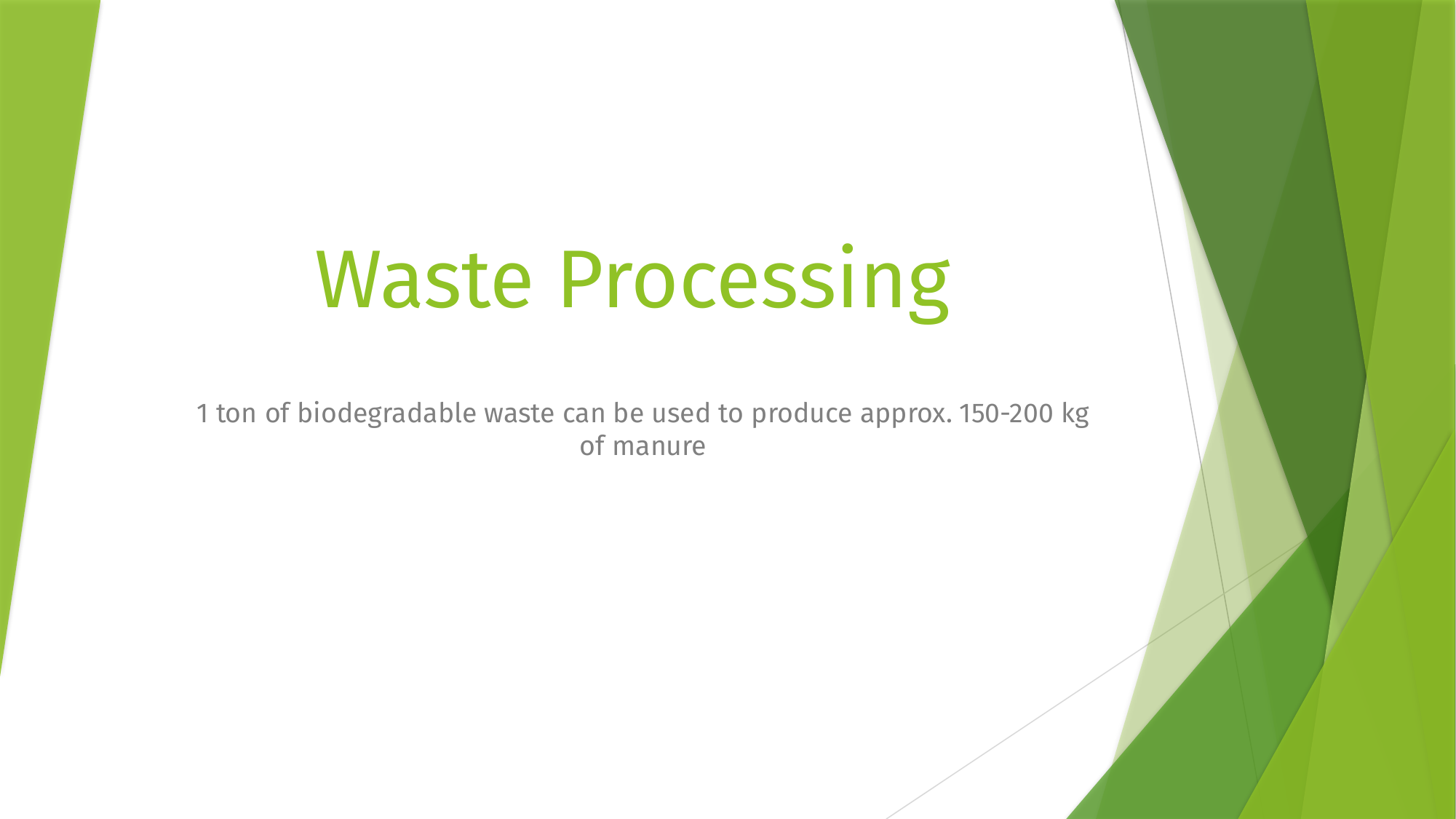

# Waste Processing
1 ton of biodegradable waste can be used to produce approx. 150-200 kg of manure